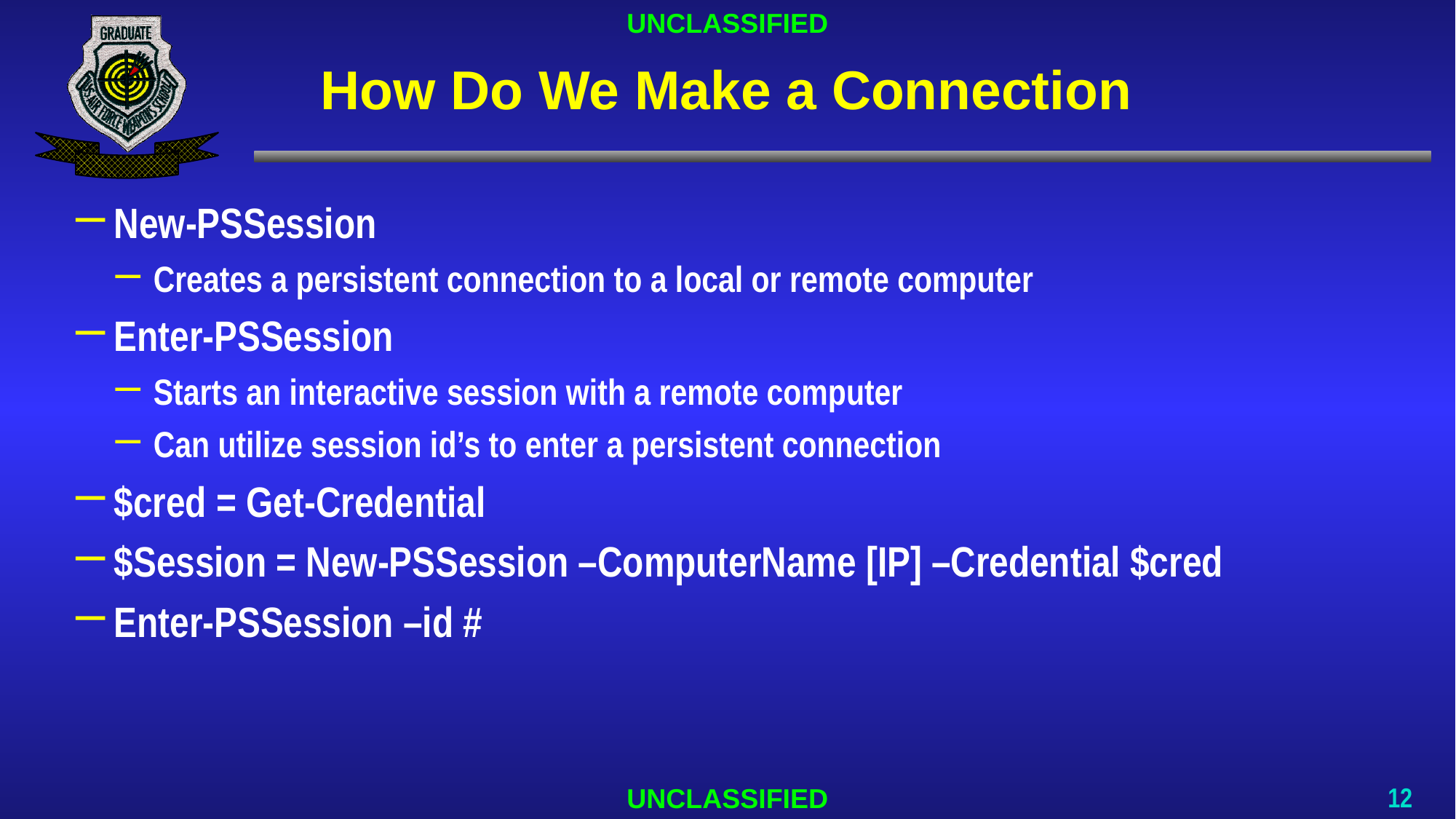

# How Do We Make a Connection
New-PSSession
Creates a persistent connection to a local or remote computer
Enter-PSSession
Starts an interactive session with a remote computer
Can utilize session id’s to enter a persistent connection
$cred = Get-Credential
$Session = New-PSSession –ComputerName [IP] –Credential $cred
Enter-PSSession –id #